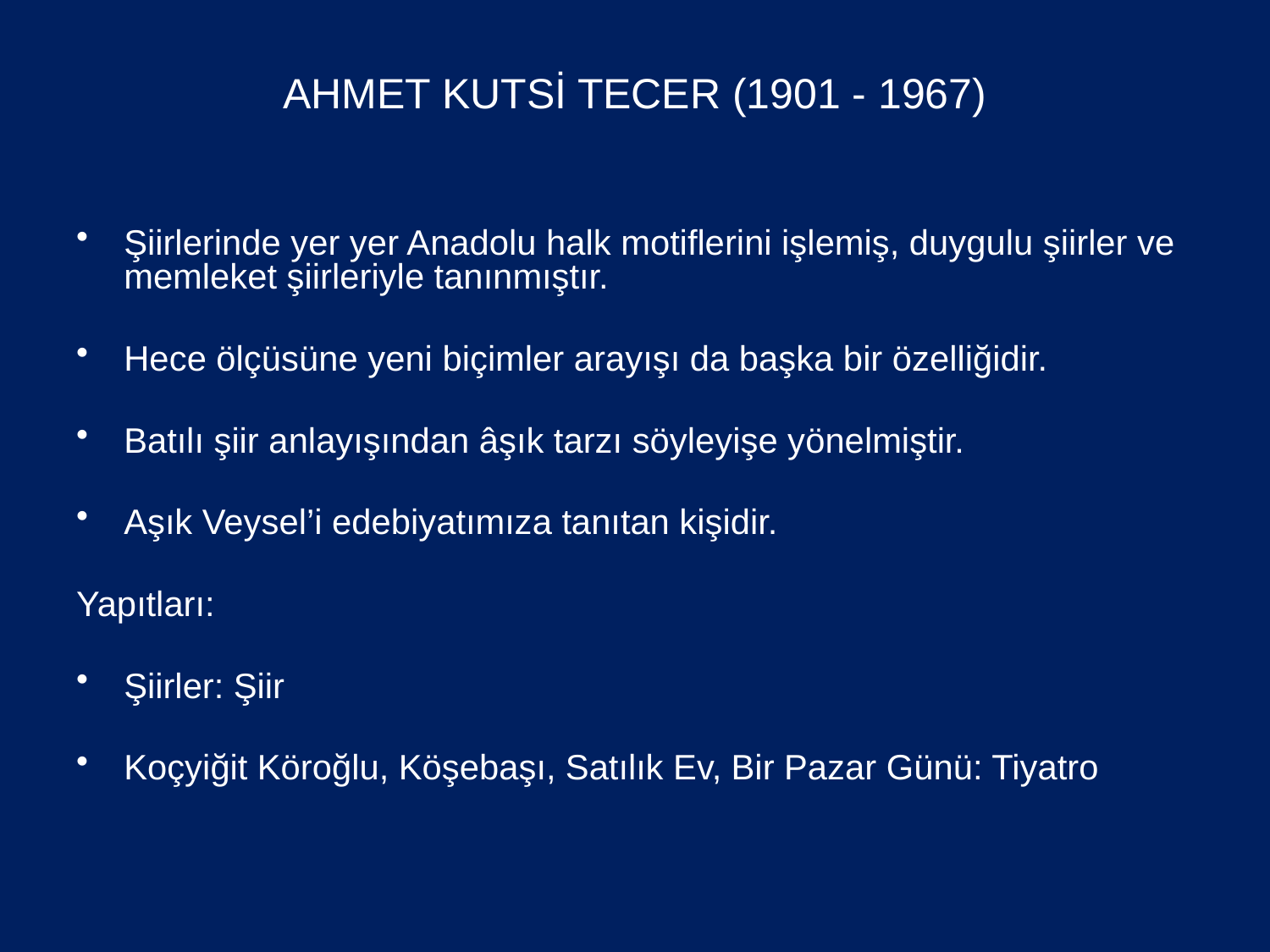

# AHMET KUTSİ TECER (1901 - 1967)
Şiirlerinde yer yer Anadolu halk motiflerini işlemiş, duygulu şiirler ve memleket şiirleriyle tanınmıştır.

Hece ölçüsüne yeni biçimler arayışı da başka bir özelliğidir.

Batılı şiir anlayışından âşık tarzı söyleyişe yönelmiştir.

Aşık Veysel’i edebiyatımıza tanıtan kişidir.

Yapıtları:

Şiirler: Şiir

Koçyiğit Köroğlu, Köşebaşı, Satılık Ev, Bir Pazar Günü: Tiyatro